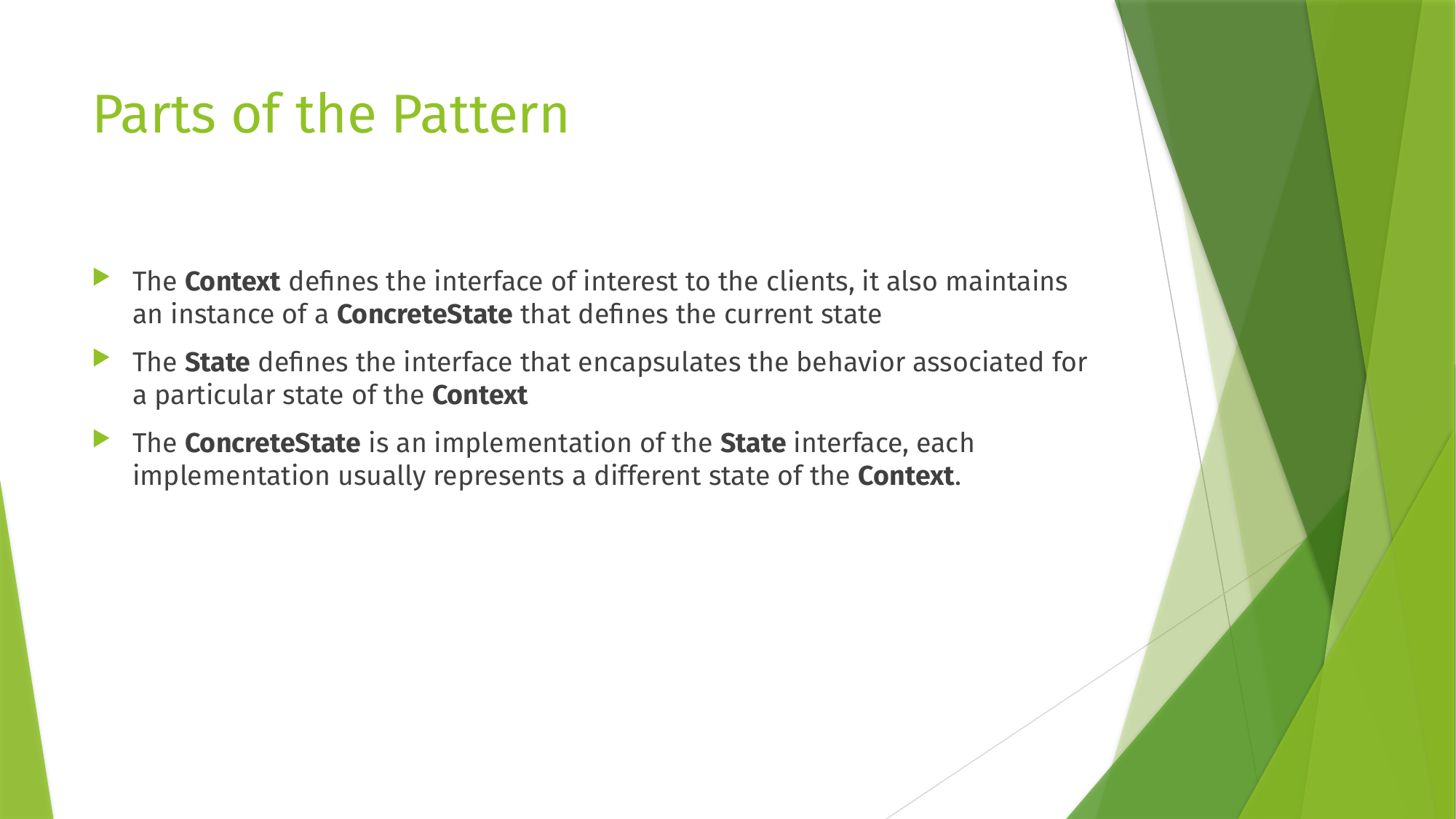

# Parts of the Pattern
The Context defines the interface of interest to the clients, it also maintains an instance of a ConcreteState that defines the current state
The State defines the interface that encapsulates the behavior associated for a particular state of the Context
The ConcreteState is an implementation of the State interface, each implementation usually represents a different state of the Context.